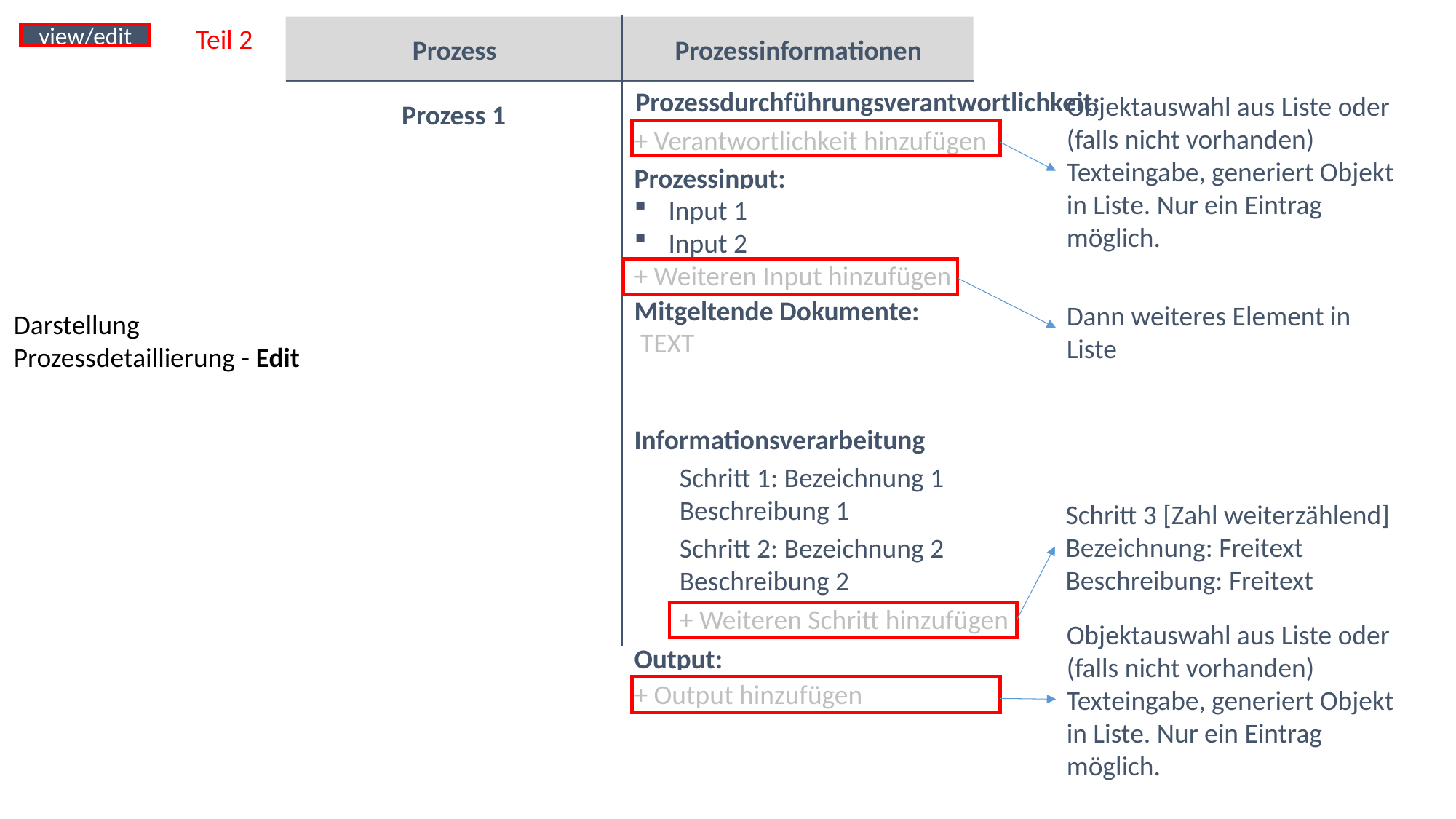

Teil 2
Prozess
Prozessinformationen
view/edit

Prozess 1
Prozessdurchführungsverantwortlichkeit:
Objektauswahl aus Liste oder (falls nicht vorhanden) Texteingabe, generiert Objekt in Liste. Nur ein Eintrag möglich.
+ Verantwortlichkeit hinzufügen

Prozessinput:
Input 1
Input 2
+ Weiteren Input hinzufügen

Mitgeltende Dokumente:
Dann weiteres Element in Liste
Darstellung Prozessdetaillierung - Edit
 TEXT
Informationsverarbeitung
Schritt 1: Bezeichnung 1
Beschreibung 1
Schritt 3 [Zahl weiterzählend]
Bezeichnung: Freitext
Beschreibung: Freitext
Schritt 2: Bezeichnung 2
Beschreibung 2
+ Weiteren Schritt hinzufügen

Objektauswahl aus Liste oder (falls nicht vorhanden) Texteingabe, generiert Objekt in Liste. Nur ein Eintrag möglich.
Output:
+ Output hinzufügen